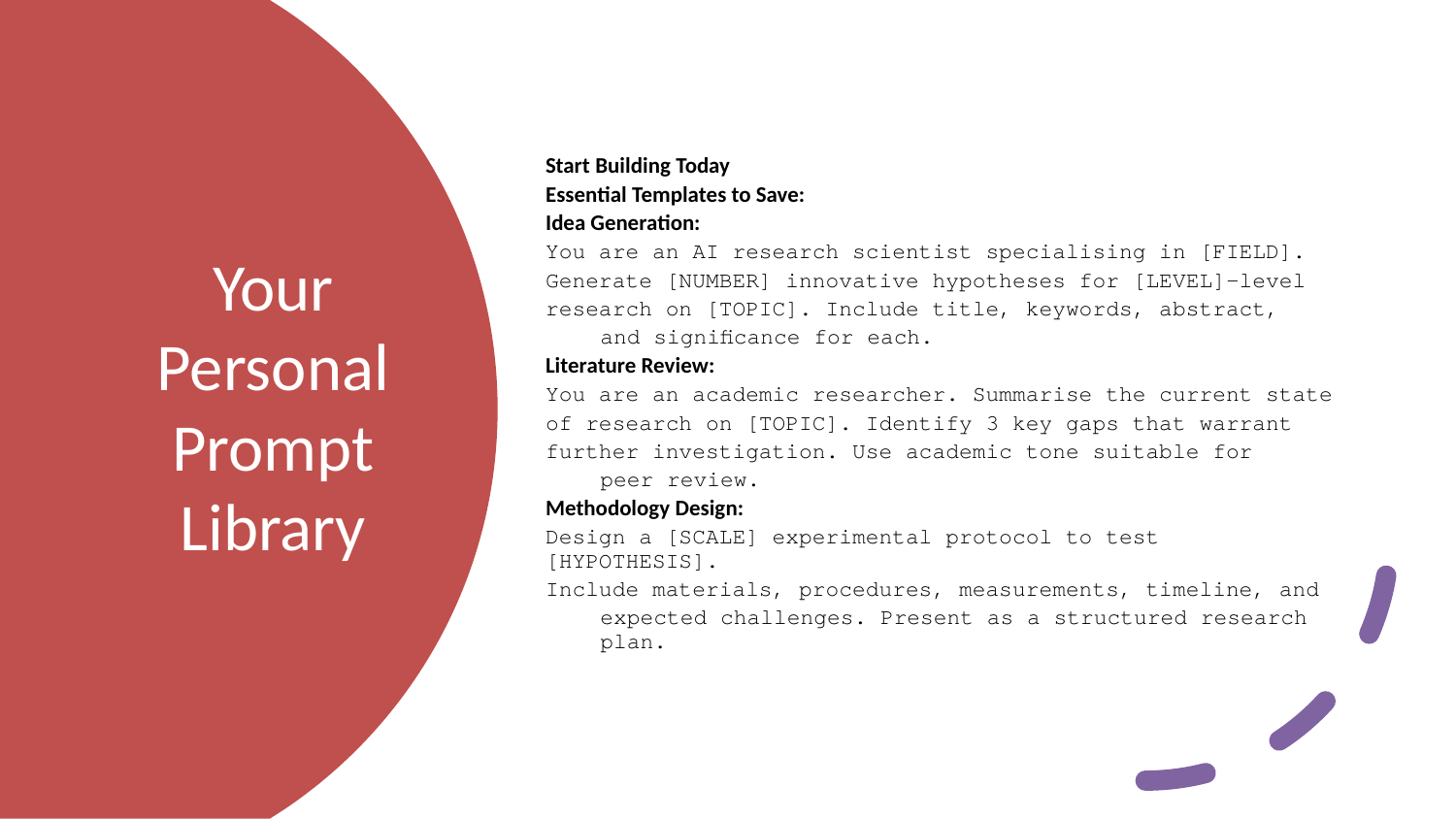

Start Building Today
Essential Templates to Save:
Idea Generation:
You are an AI research scientist specialising in [FIELD].
Generate [NUMBER] innovative hypotheses for [LEVEL]-level
research on [TOPIC]. Include title, keywords, abstract,
and significance for each.
Literature Review:
You are an academic researcher. Summarise the current state
of research on [TOPIC]. Identify 3 key gaps that warrant
further investigation. Use academic tone suitable for
peer review.
Methodology Design:
Design a [SCALE] experimental protocol to test [HYPOTHESIS].
Include materials, procedures, measurements, timeline, and
expected challenges. Present as a structured research plan.
# Your Personal Prompt Library